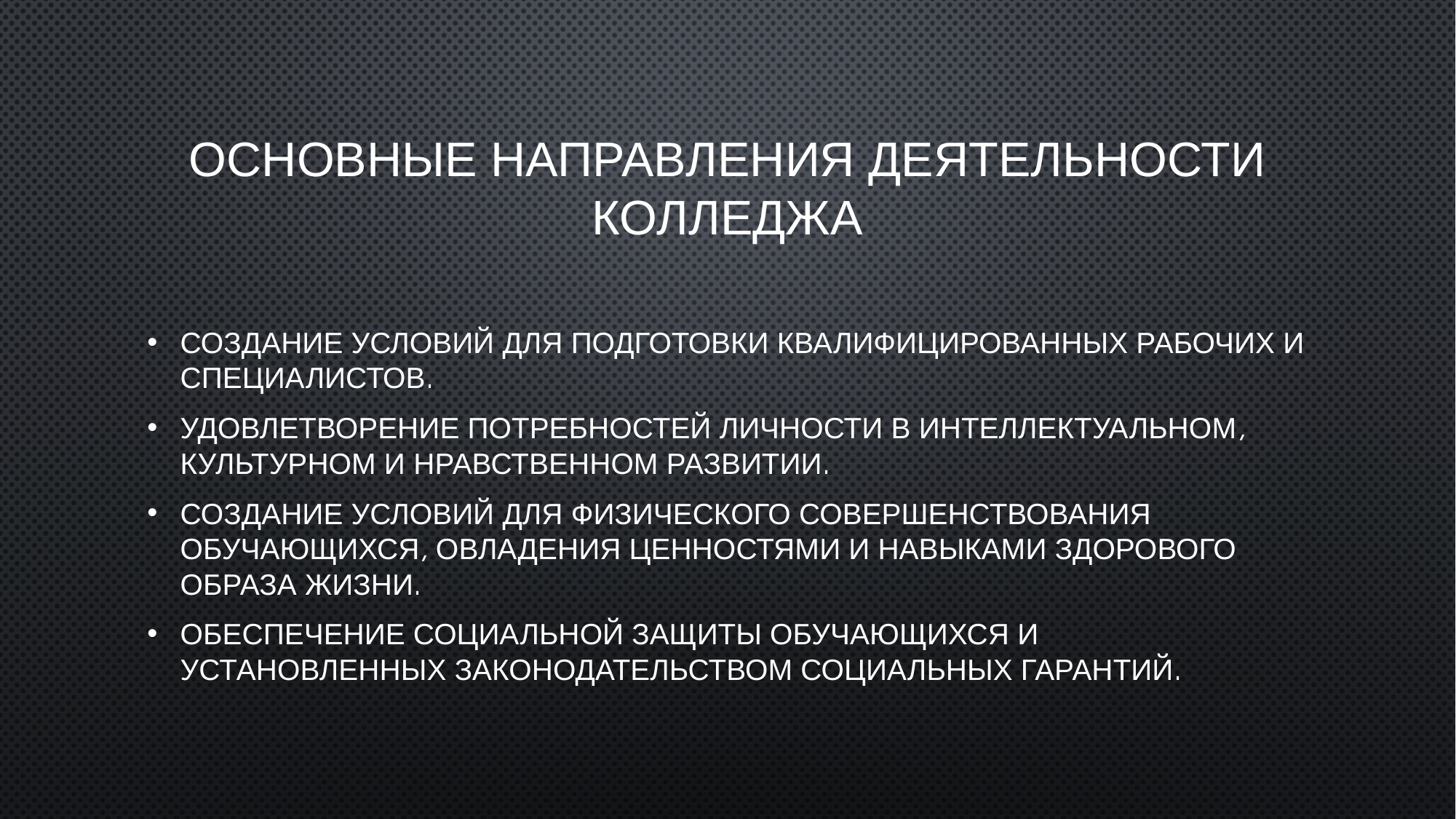

# Основные направления деятельности колледжа
Создание условий для подготовки квалифицированных рабочих и специалистов.
удовлетворение потребностей личности в интеллектуальном, культурном и нравственном развитии.
создание условий для физического совершенствования обучающихся, овладения ценностями и навыками здорового образа жизни.
обеспечение социальной защиты обучающихся и установленных законодательством социальных гарантий.